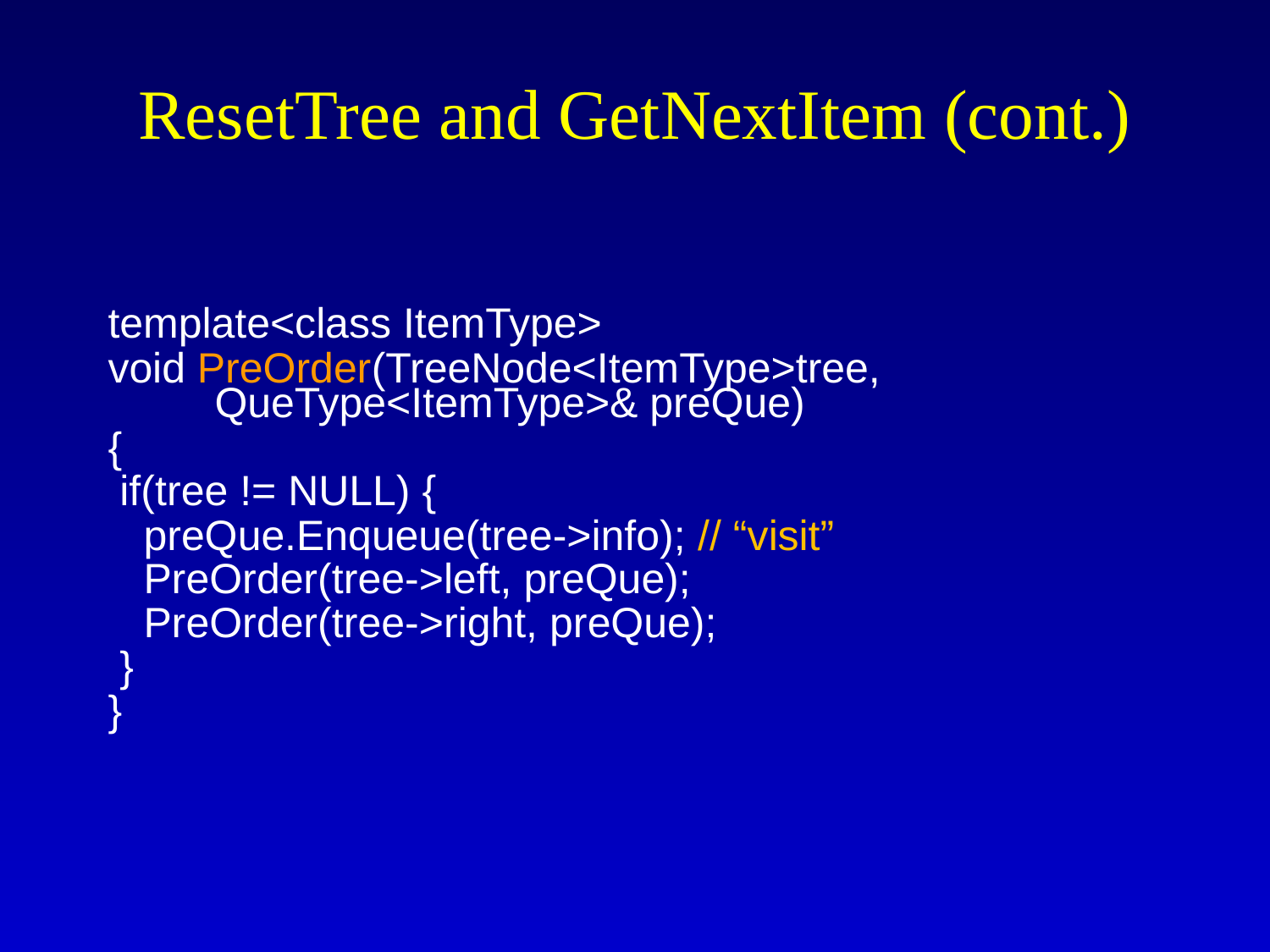

# ResetTree and GetNextItem (cont.)

template<class ItemType>
void PreOrder(TreeNode<ItemType>tree,       		             QueType<ItemType>& preQue)
{
 if(tree != NULL) {
   preQue.Enqueue(tree->info); // “visit”
   PreOrder(tree->left, preQue);
   PreOrder(tree->right, preQue);
 }
}